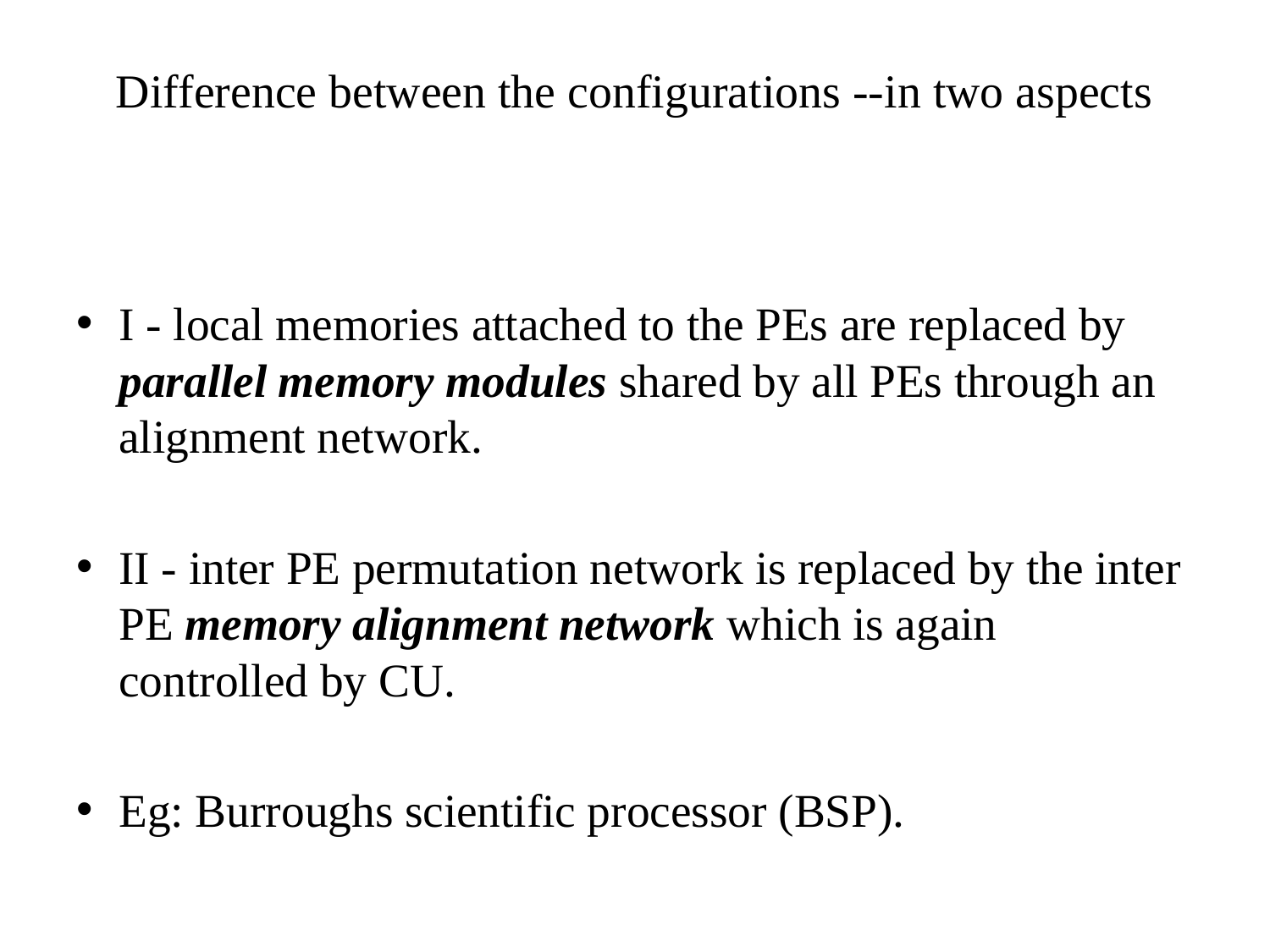

# Difference between the configurations --in two aspects

I - local memories attached to the PEs are replaced by parallel memory modules shared by all PEs through an alignment network.

II - inter PE permutation network is replaced by the inter PE memory alignment network which is again controlled by CU.

Eg: Burroughs scientific processor (BSP).